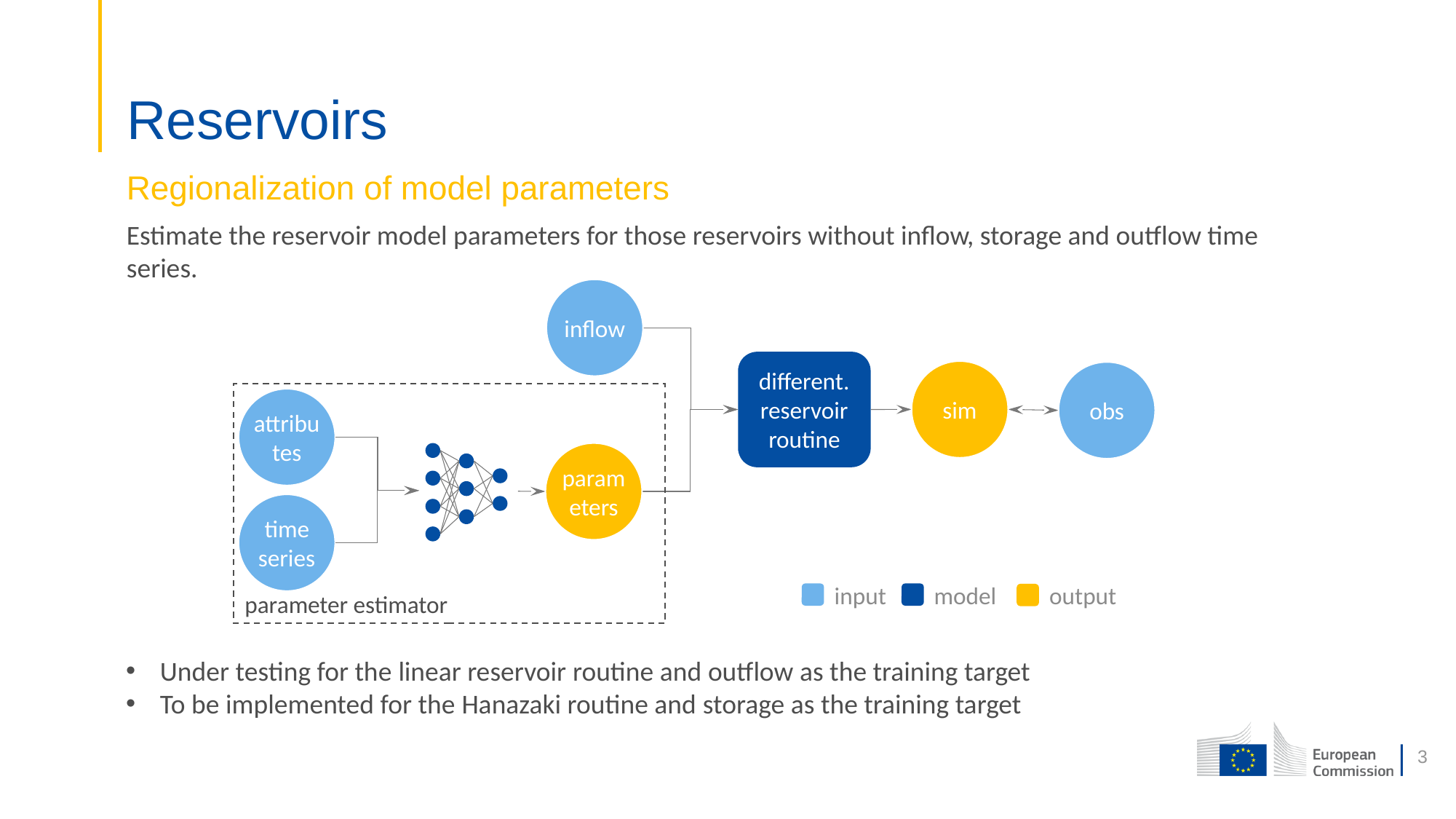

# Reservoirs
Regionalization of model parameters
Estimate the reservoir model parameters for those reservoirs without inflow, storage and outflow time series.
inflow
different. reservoir routine
sim
obs
parameter estimator
attributes

parameters
time
series

input
model
output

Under testing for the linear reservoir routine and outflow as the training target
To be implemented for the Hanazaki routine and storage as the training target
3